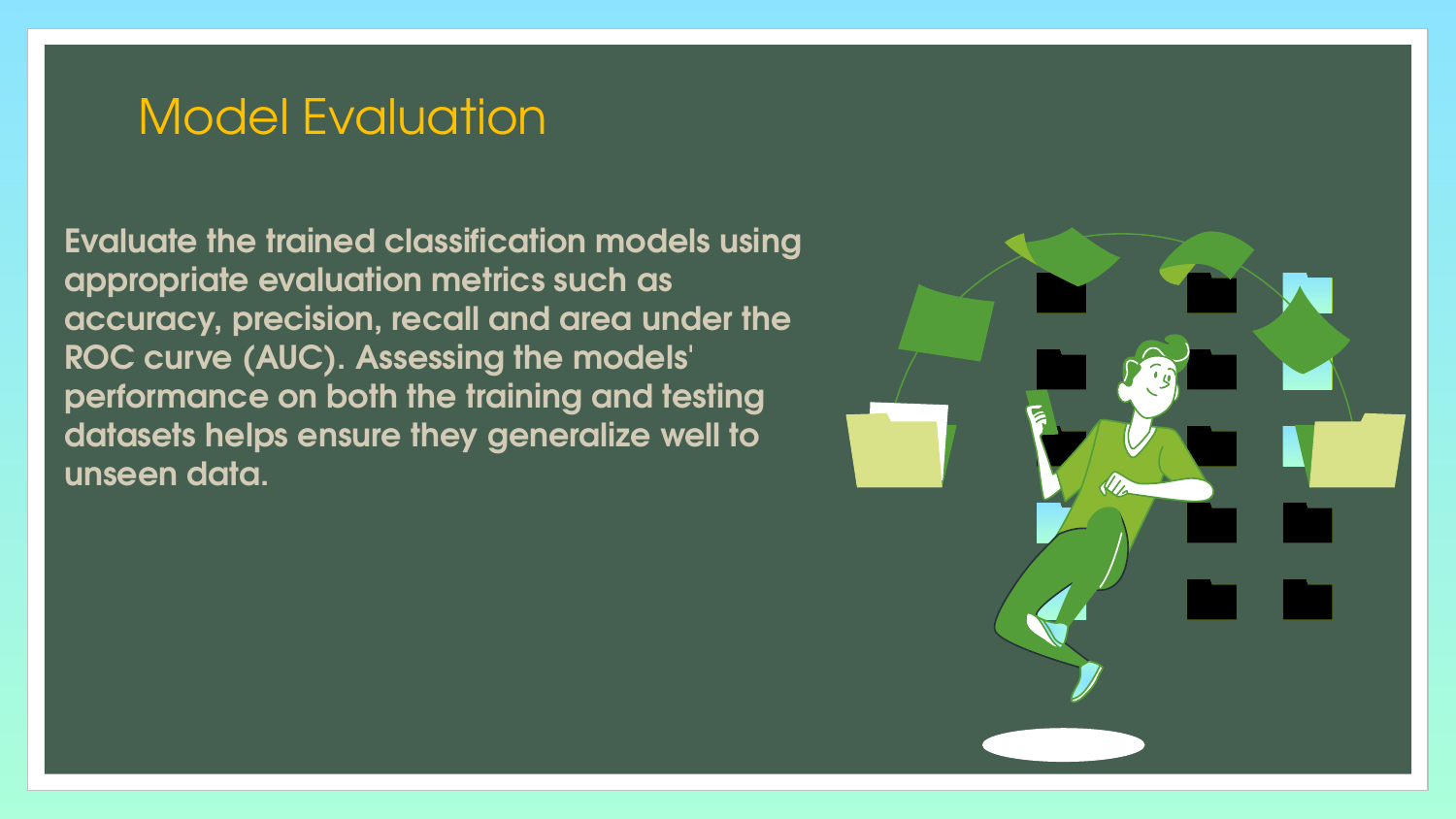

# Model Evaluation
Evaluate the trained classification models using appropriate evaluation metrics such as accuracy, precision, recall and area under the ROC curve (AUC). Assessing the models' performance on both the training and testing datasets helps ensure they generalize well to unseen data.